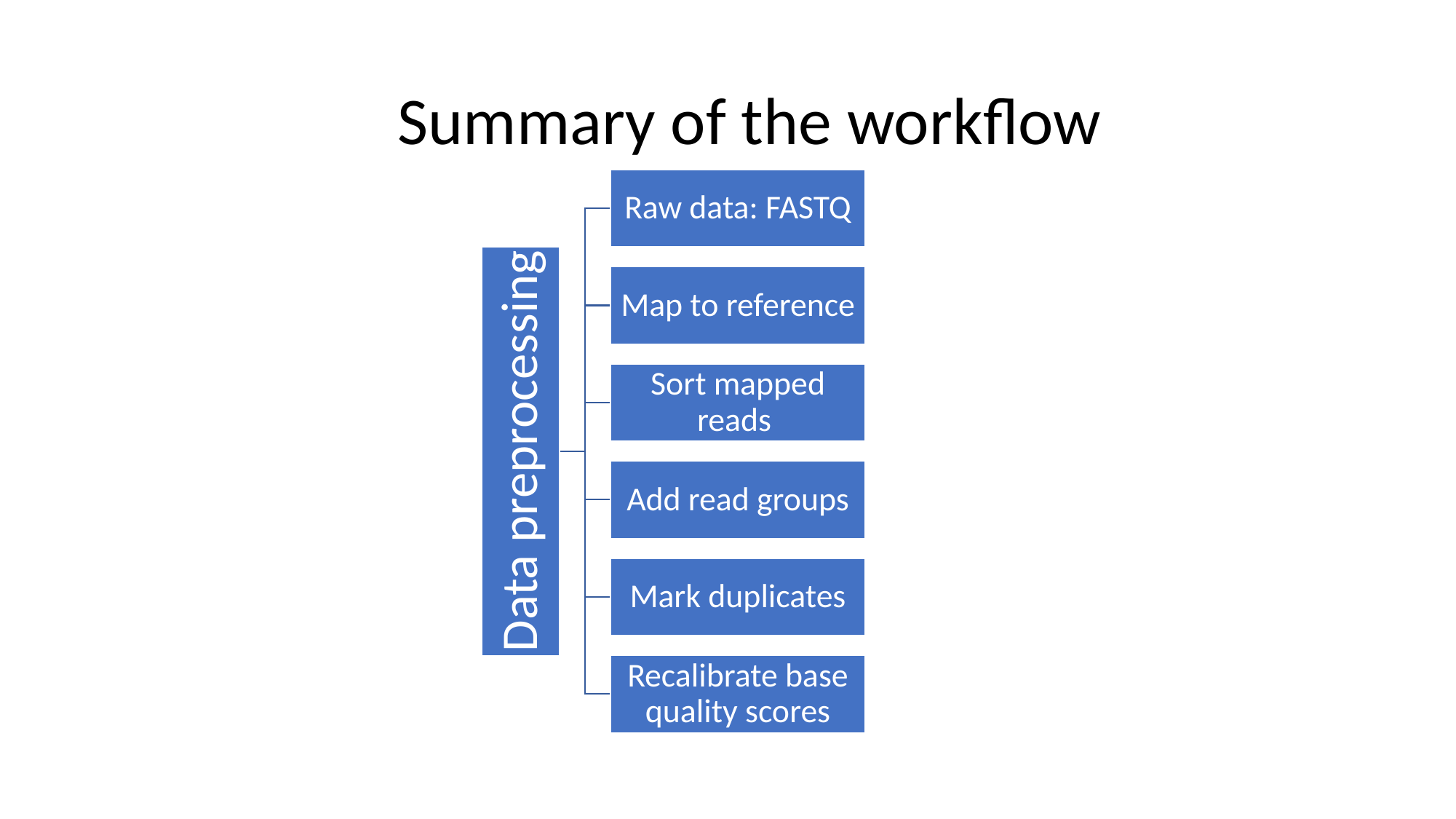

# Summary of the workflow

Data preprocessing
Raw data: FASTQ
Map to reference
Sort mapped reads
Add read groups
Mark duplicates
Recalibrate base quality scores